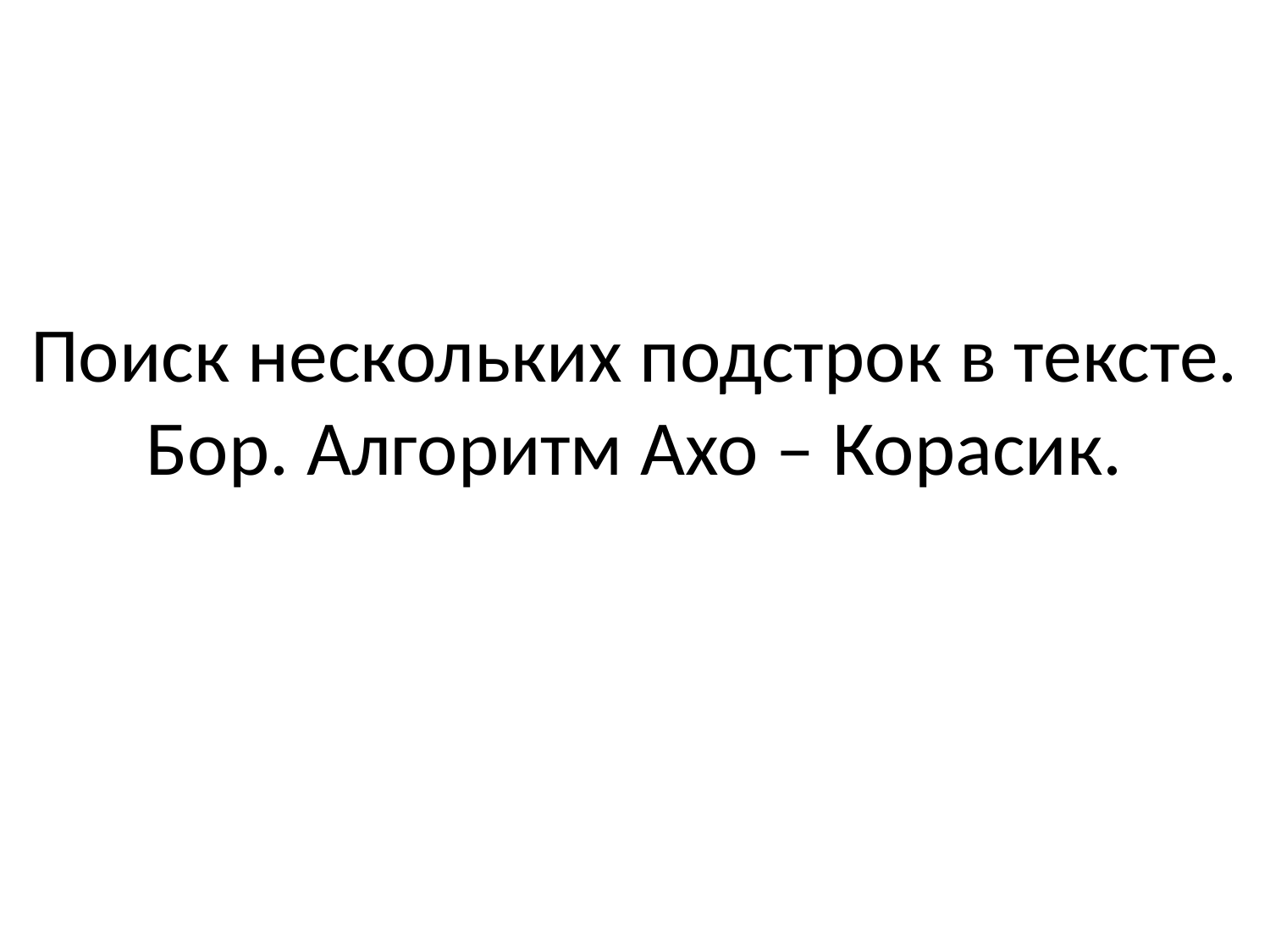

# Поиск нескольких подстрок в тексте. Бор. Алгоритм Ахо – Корасик.